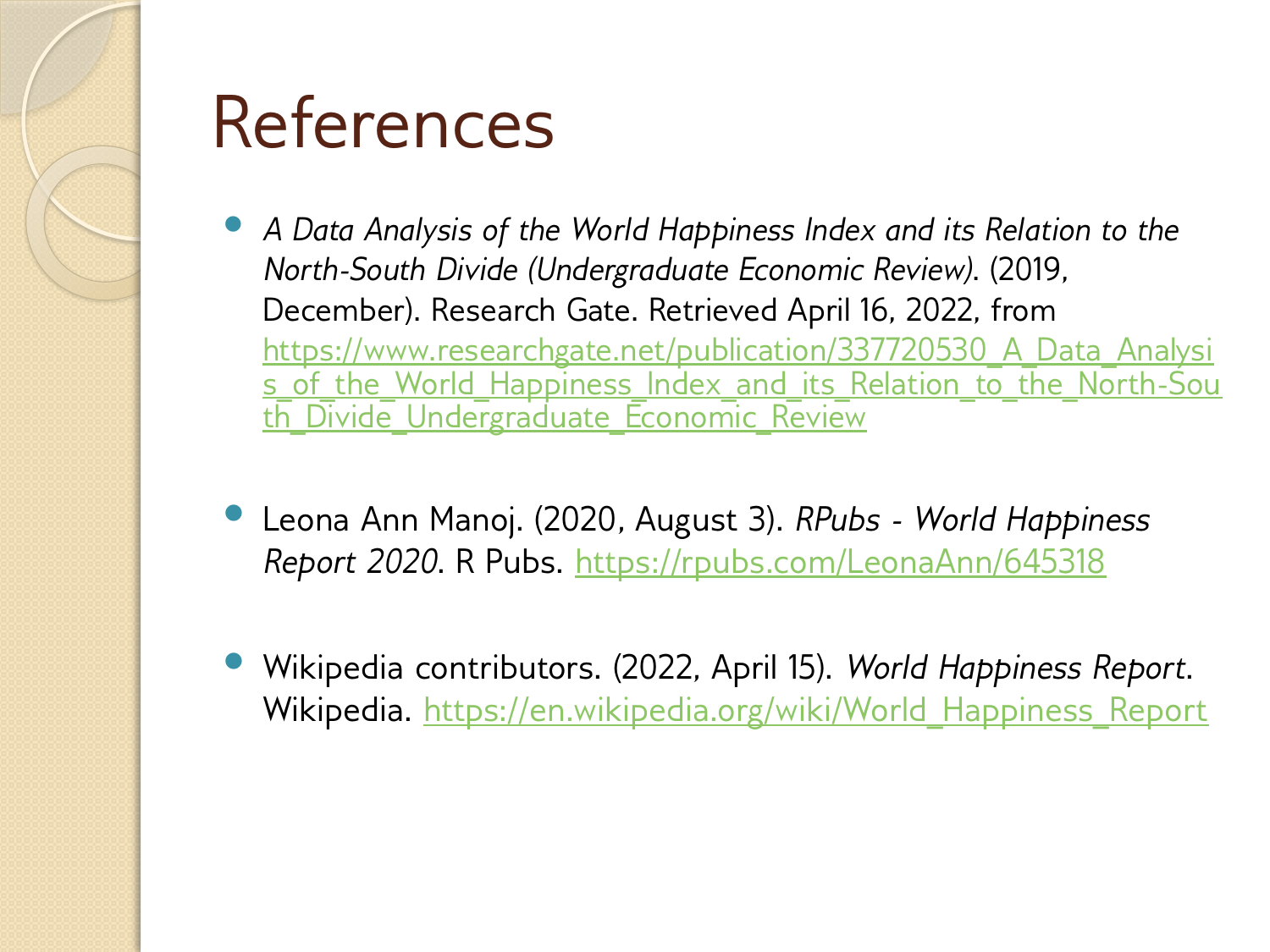

# References
A Data Analysis of the World Happiness Index and its Relation to the North-South Divide (Undergraduate Economic Review). (2019, December). Research Gate. Retrieved April 16, 2022, from https://www.researchgate.net/publication/337720530_A_Data_Analysis_of_the_World_Happiness_Index_and_its_Relation_to_the_North-South_Divide_Undergraduate_Economic_Review

Leona Ann Manoj. (2020, August 3). RPubs - World Happiness Report 2020. R Pubs. https://rpubs.com/LeonaAnn/645318

Wikipedia contributors. (2022, April 15). World Happiness Report. Wikipedia. https://en.wikipedia.org/wiki/World_Happiness_Report